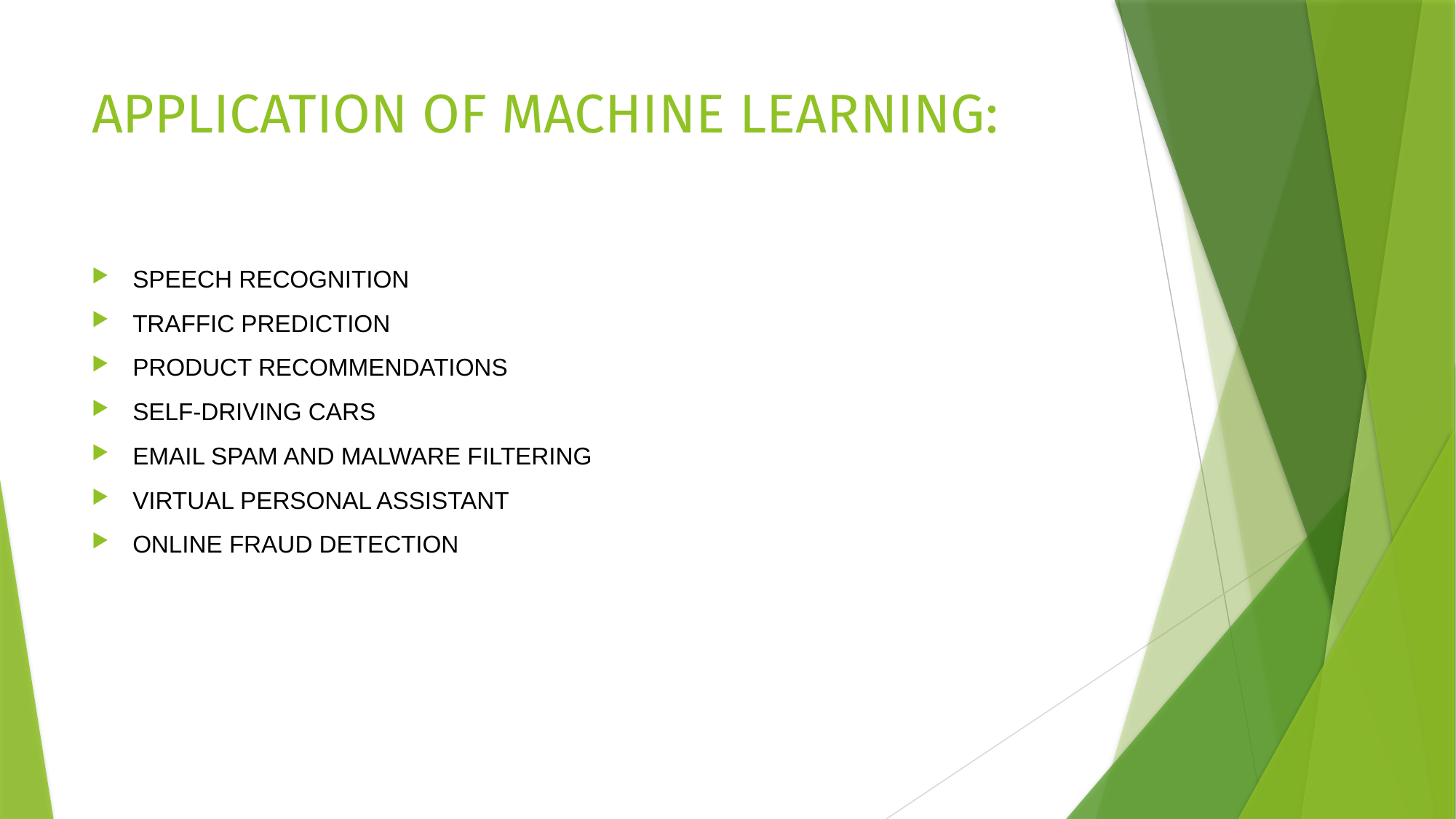

# APPLICATION OF MACHINE LEARNING:
Speech Recognition
Traffic prediction
Product recommendations
Self-driving cars
Email Spam and Malware Filtering
Virtual Personal Assistant
Online Fraud Detection